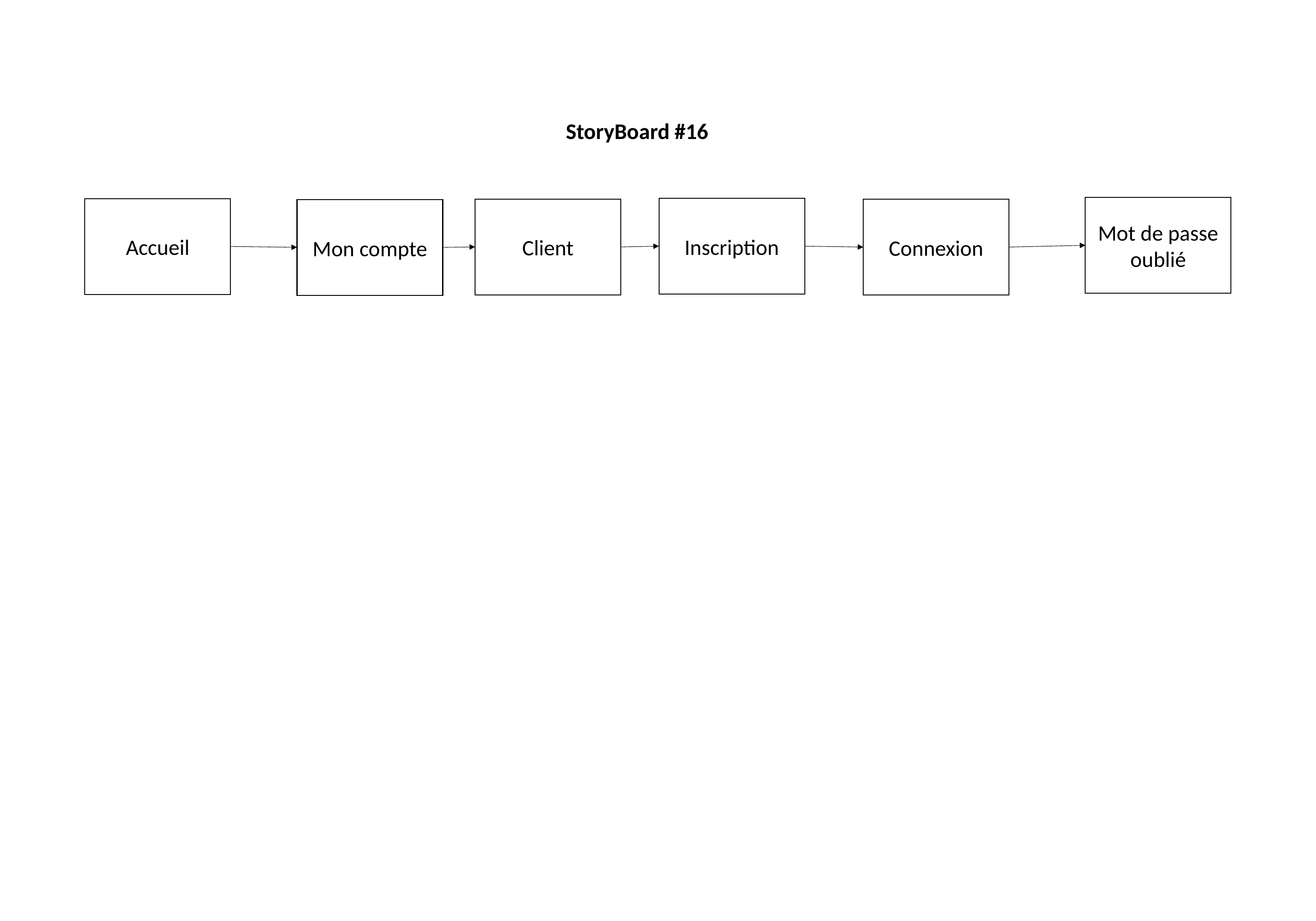

StoryBoard #16
Mot de passe oublié
Inscription
Accueil
Client
Connexion
Mon compte